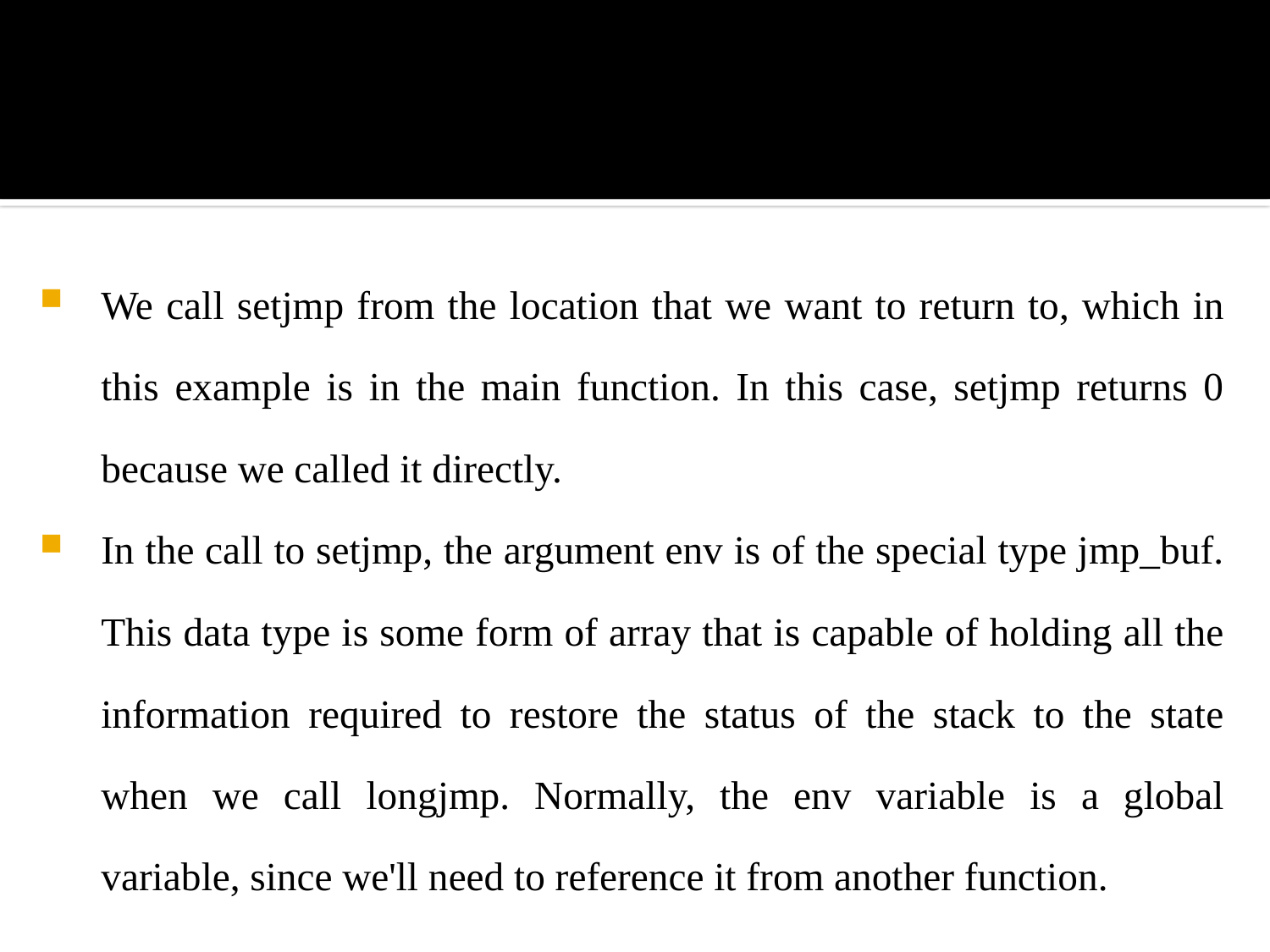

#
We call setjmp from the location that we want to return to, which in this example is in the main function. In this case, setjmp returns 0 because we called it directly.
In the call to setjmp, the argument env is of the special type jmp_buf. This data type is some form of array that is capable of holding all the information required to restore the status of the stack to the state when we call longjmp. Normally, the env variable is a global variable, since we'll need to reference it from another function.